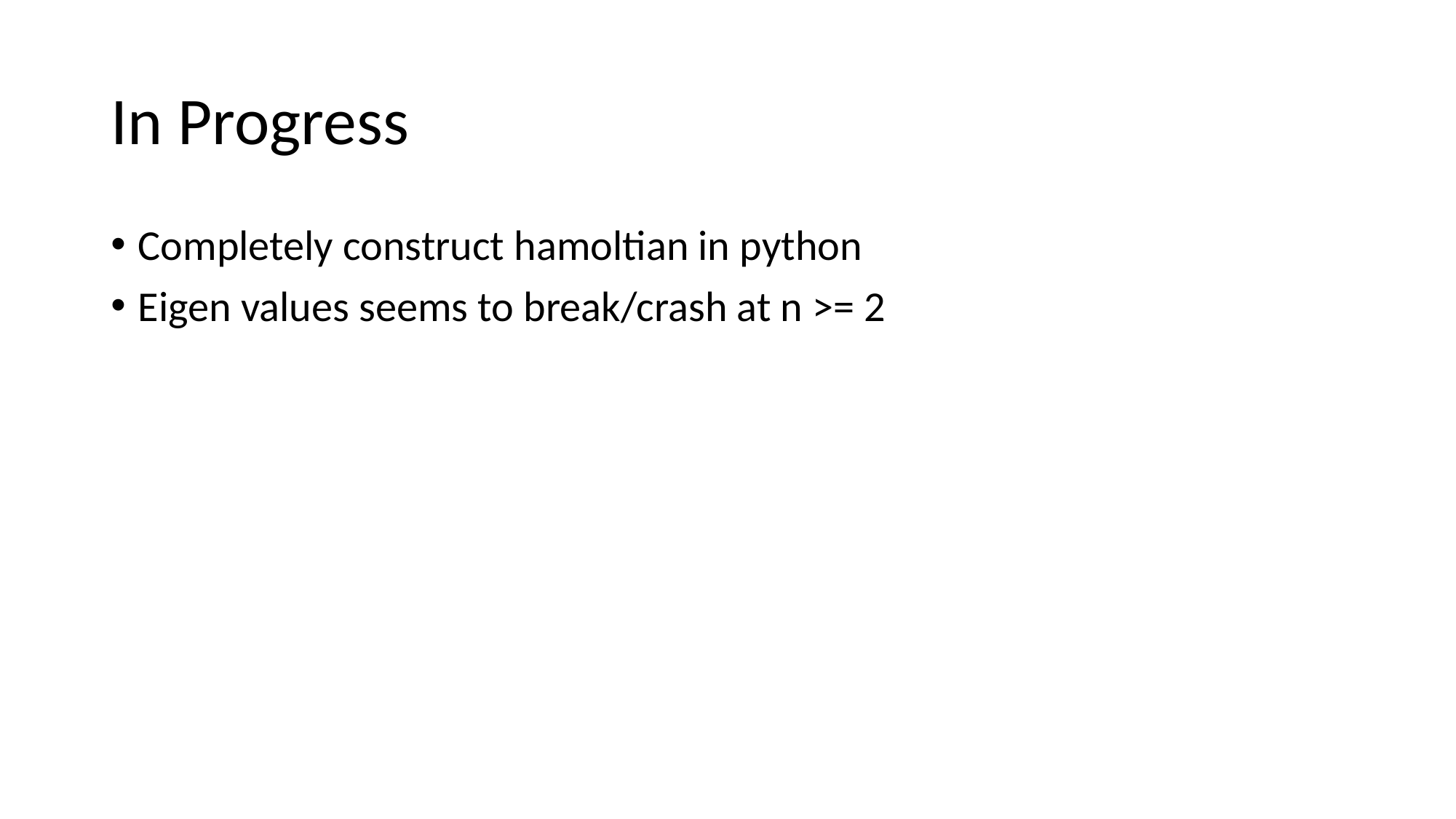

# In Progress
Completely construct hamoltian in python
Eigen values seems to break/crash at n >= 2